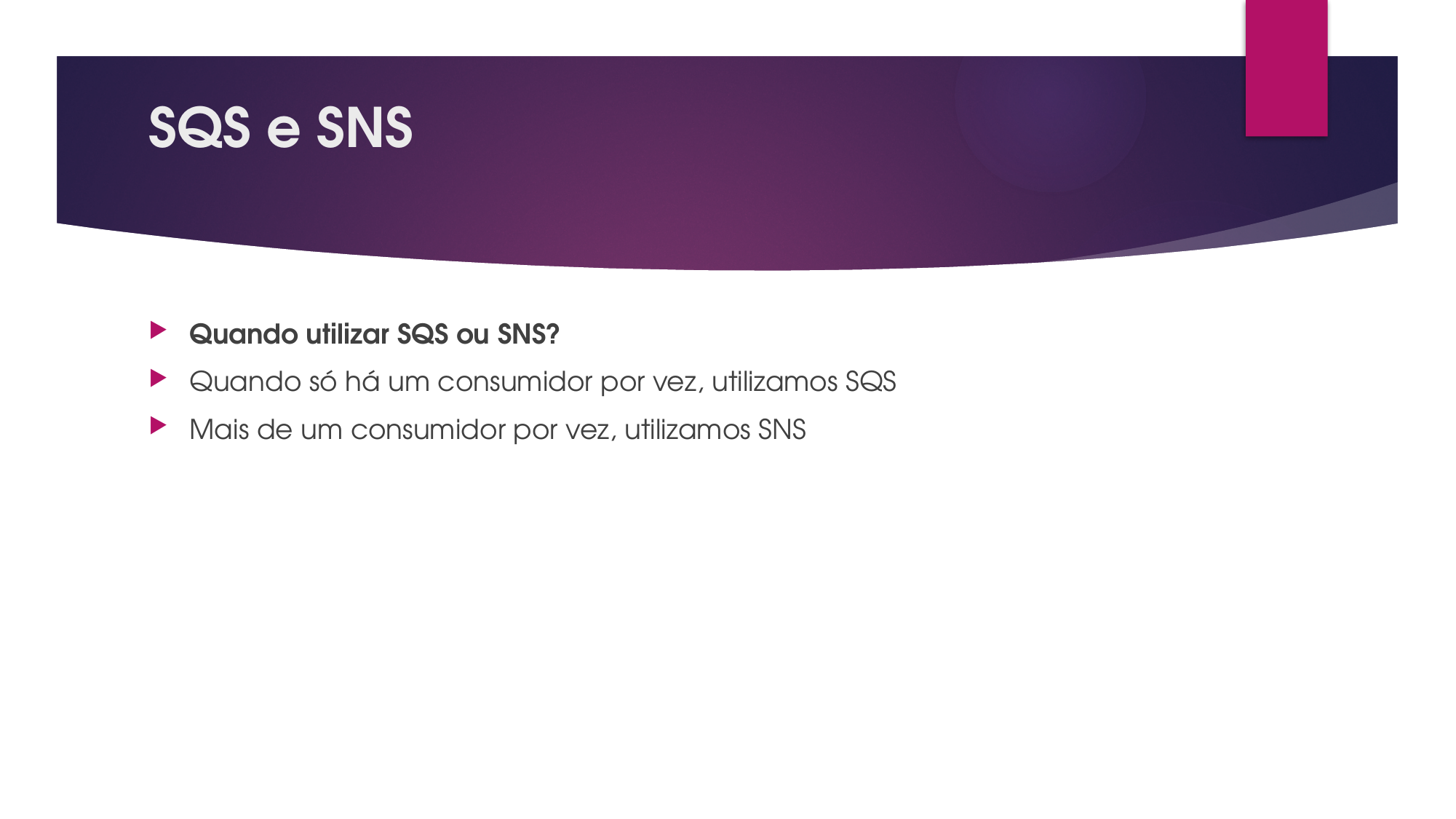

# SQS e SNS
Quando utilizar SQS ou SNS?
Quando só há um consumidor por vez, utilizamos SQS
Mais de um consumidor por vez, utilizamos SNS